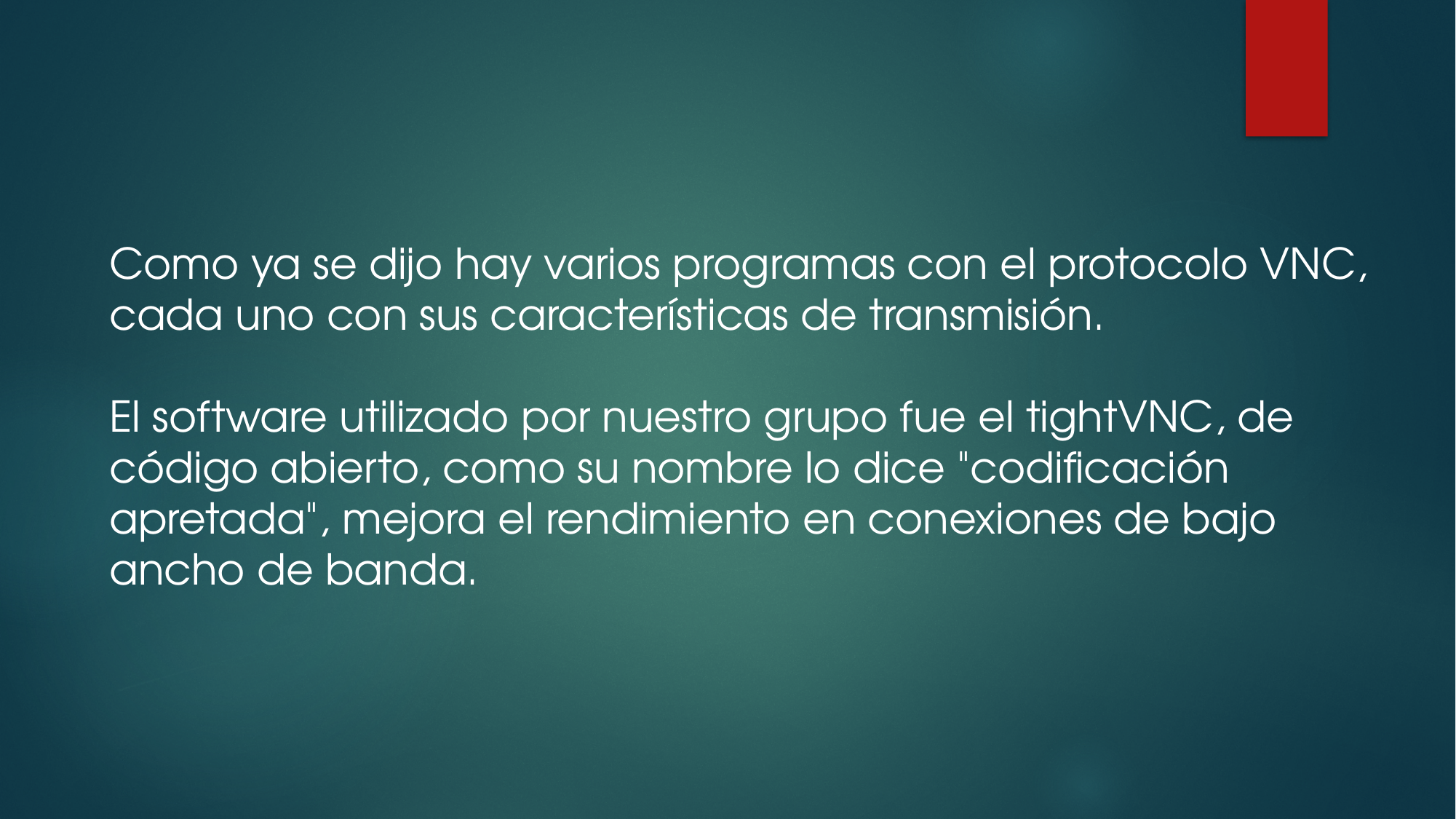

Como ya se dijo hay varios programas con el protocolo VNC, cada uno con sus características de transmisión.

El software utilizado por nuestro grupo fue el tightVNC, de código abierto, como su nombre lo dice "codificación apretada", mejora el rendimiento en conexiones de bajo ancho de banda.